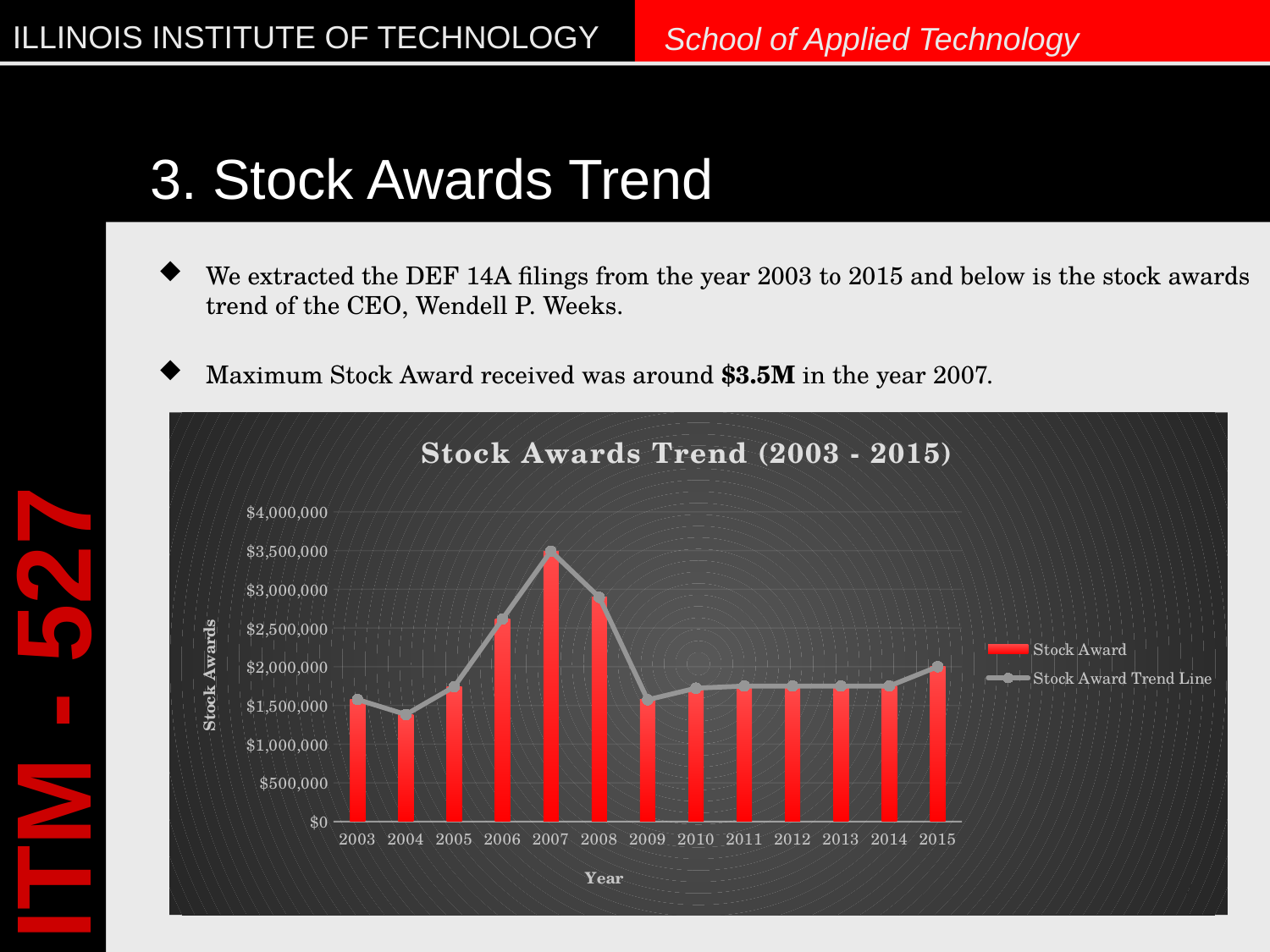

# 3. Stock Awards Trend
We extracted the DEF 14A filings from the year 2003 to 2015 and below is the stock awards trend of the CEO, Wendell P. Weeks.

Maximum Stock Award received was around $3.5M in the year 2007.

### Chart: Stock Awards Trend (2003 - 2015)

| Category | Stock Award | Stock Award Trend Line |
|---|---|---|
| 2003 | 1575825.0 | 1575825.0 |
| 2004 | 1382238.0 | 1382238.0 |
| 2005 | 1741733.0 | 1741733.0 |
| 2006 | 2618216.0 | 2618216.0 |
| 2007 | 3492214.0 | 3492214.0 |
| 2008 | 2895648.0 | 2895648.0 |
| 2009 | 1572615.0 | 1572615.0 |
| 2010 | 1722312.0 | 1722312.0 |
| 2011 | 1749994.0 | 1749994.0 |
| 2012 | 1749994.0 | 1749994.0 |
| 2013 | 1750002.0 | 1750002.0 |
| 2014 | 1750004.0 | 1750004.0 |
| 2015 | 1999990.0 | 1999990.0 |
5